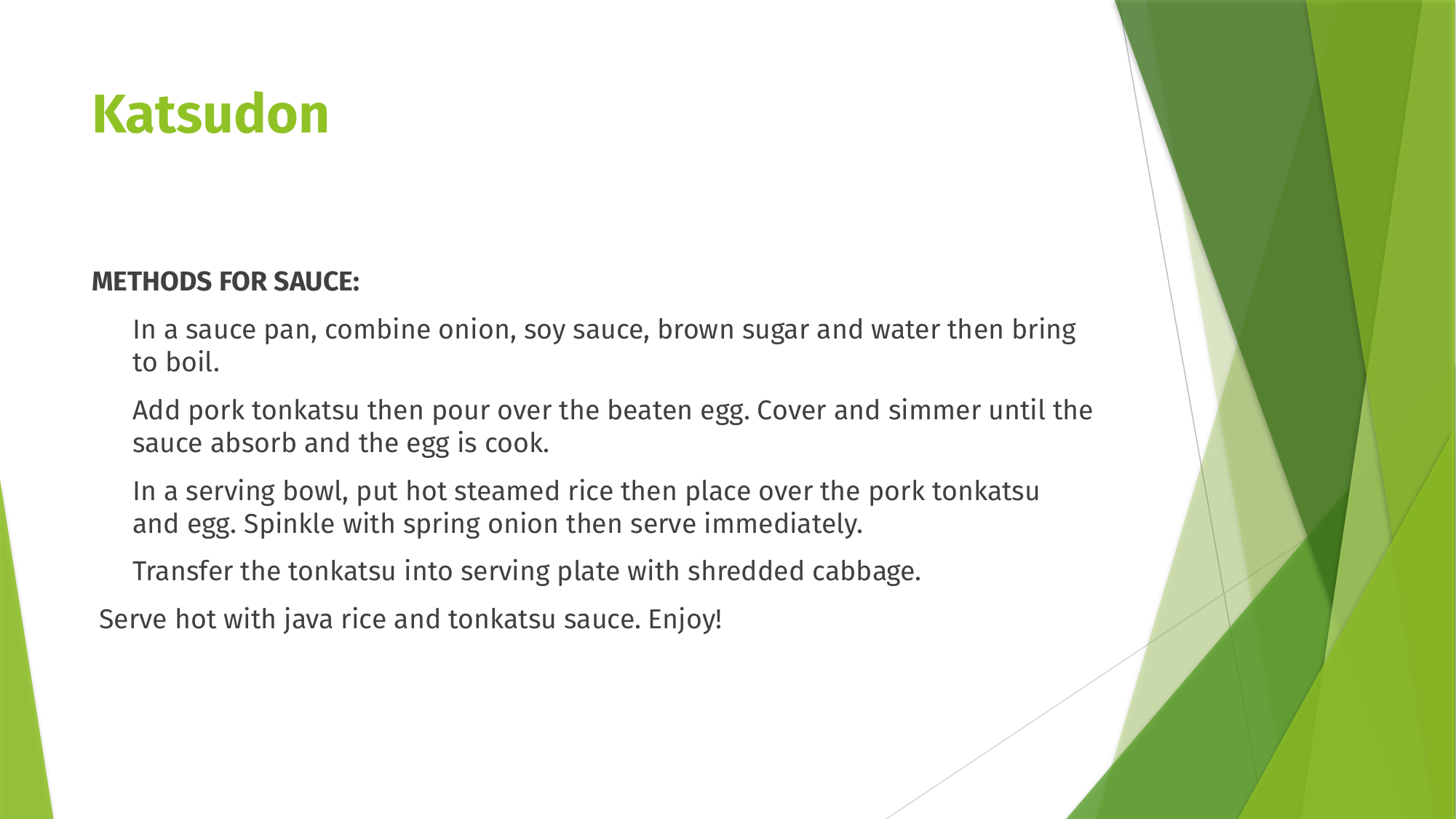

# Katsudon
METHODS FOR SAUCE:
	In a sauce pan, combine onion, soy sauce, brown sugar and water then bring to boil.
	Add pork tonkatsu then pour over the beaten egg. Cover and simmer until the sauce absorb and the egg is cook.
	In a serving bowl, put hot steamed rice then place over the pork tonkatsu and egg. Spinkle with spring onion then serve immediately.
	Transfer the tonkatsu into serving plate with shredded cabbage.
 Serve hot with java rice and tonkatsu sauce. Enjoy!